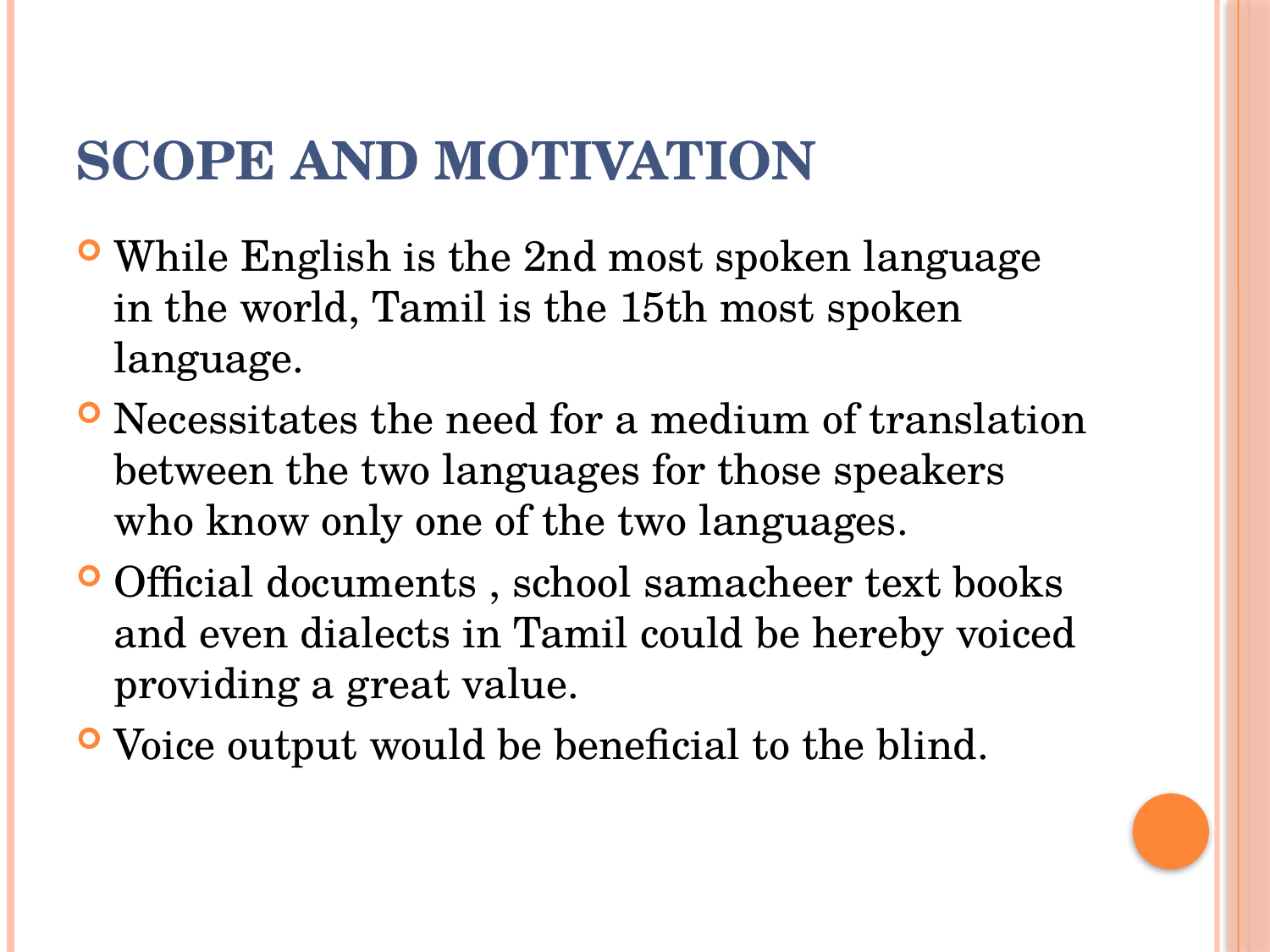

# Scope and motivation
While English is the 2nd most spoken language in the world, Tamil is the 15th most spoken language.
Necessitates the need for a medium of translation between the two languages for those speakers who know only one of the two languages.
Official documents , school samacheer text books and even dialects in Tamil could be hereby voiced providing a great value.
Voice output would be beneficial to the blind.